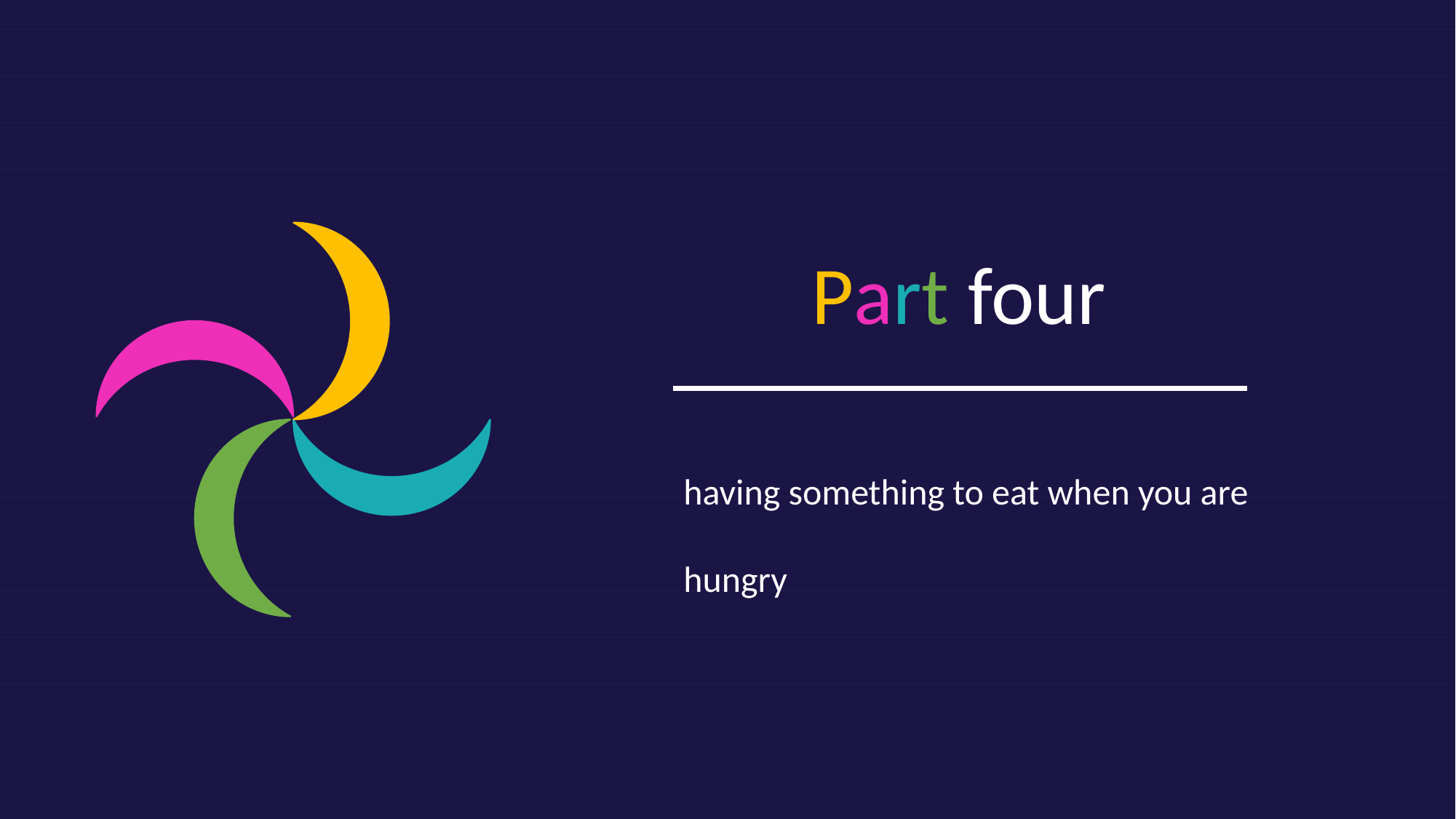

Part four

having something to eat when you are hungry